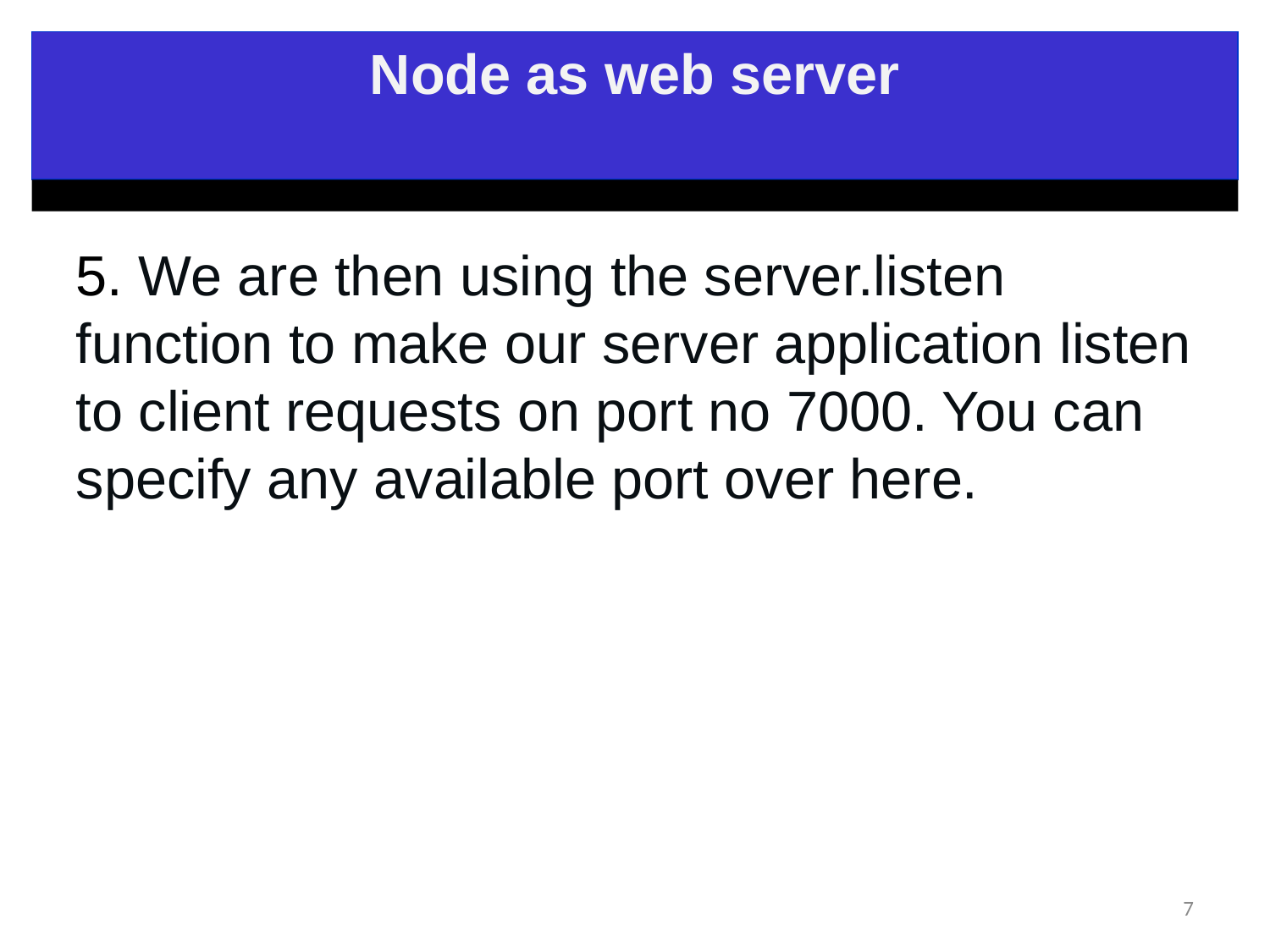

Node as web server

5. We are then using the server.listen function to make our server application listen to client requests on port no 7000. You can specify any available port over here.

7